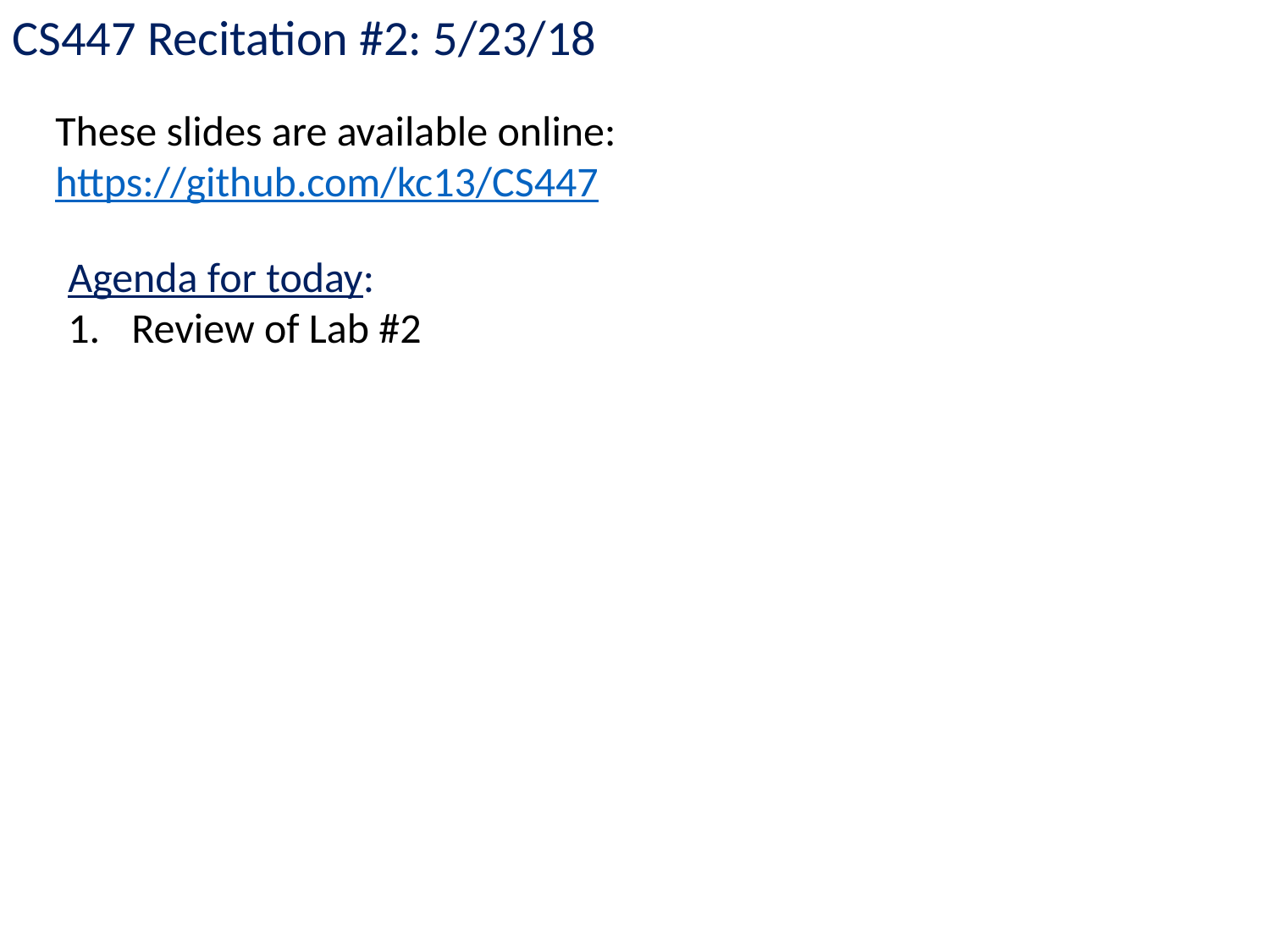

CS447 Recitation #2: 5/23/18
These slides are available online:
https://github.com/kc13/CS447
Agenda for today:
Review of Lab #2